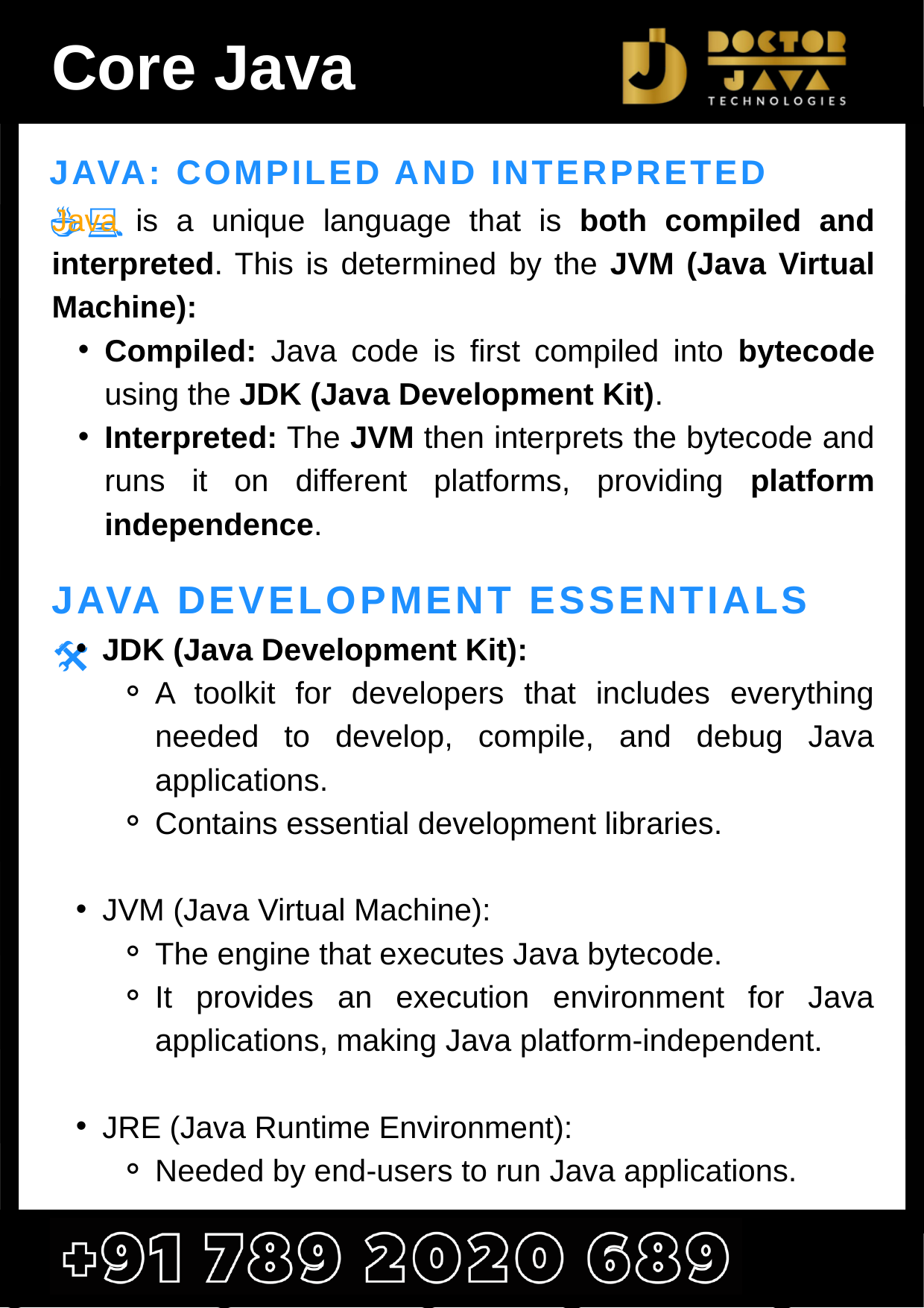

Core Java

JAVA: COMPILED AND INTERPRETED ☕💻
Java is a unique language that is both compiled and interpreted. This is determined by the JVM (Java Virtual Machine):
Compiled: Java code is first compiled into bytecode using the JDK (Java Development Kit).
Interpreted: The JVM then interprets the bytecode and runs it on different platforms, providing platform independence.

JAVA DEVELOPMENT ESSENTIALS 🛠️
JDK (Java Development Kit):
A toolkit for developers that includes everything needed to develop, compile, and debug Java applications.
Contains essential development libraries.

JVM (Java Virtual Machine):
The engine that executes Java bytecode.
It provides an execution environment for Java applications, making Java platform-independent.

JRE (Java Runtime Environment):
Needed by end-users to run Java applications.